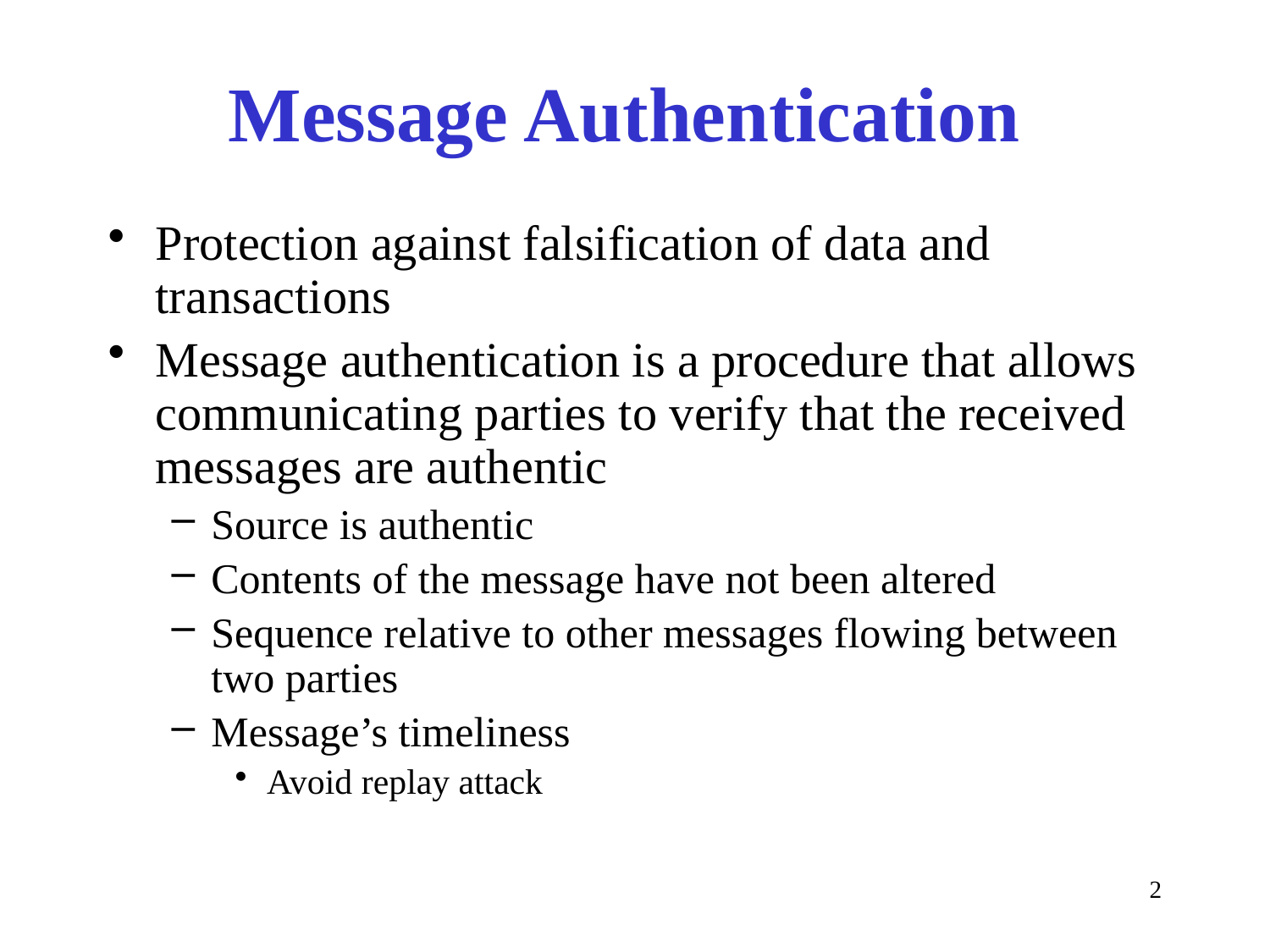

# Message Authentication
Protection against falsification of data and transactions
Message authentication is a procedure that allows communicating parties to verify that the received messages are authentic
Source is authentic
Contents of the message have not been altered
Sequence relative to other messages flowing between two parties
Message’s timeliness
Avoid replay attack
2